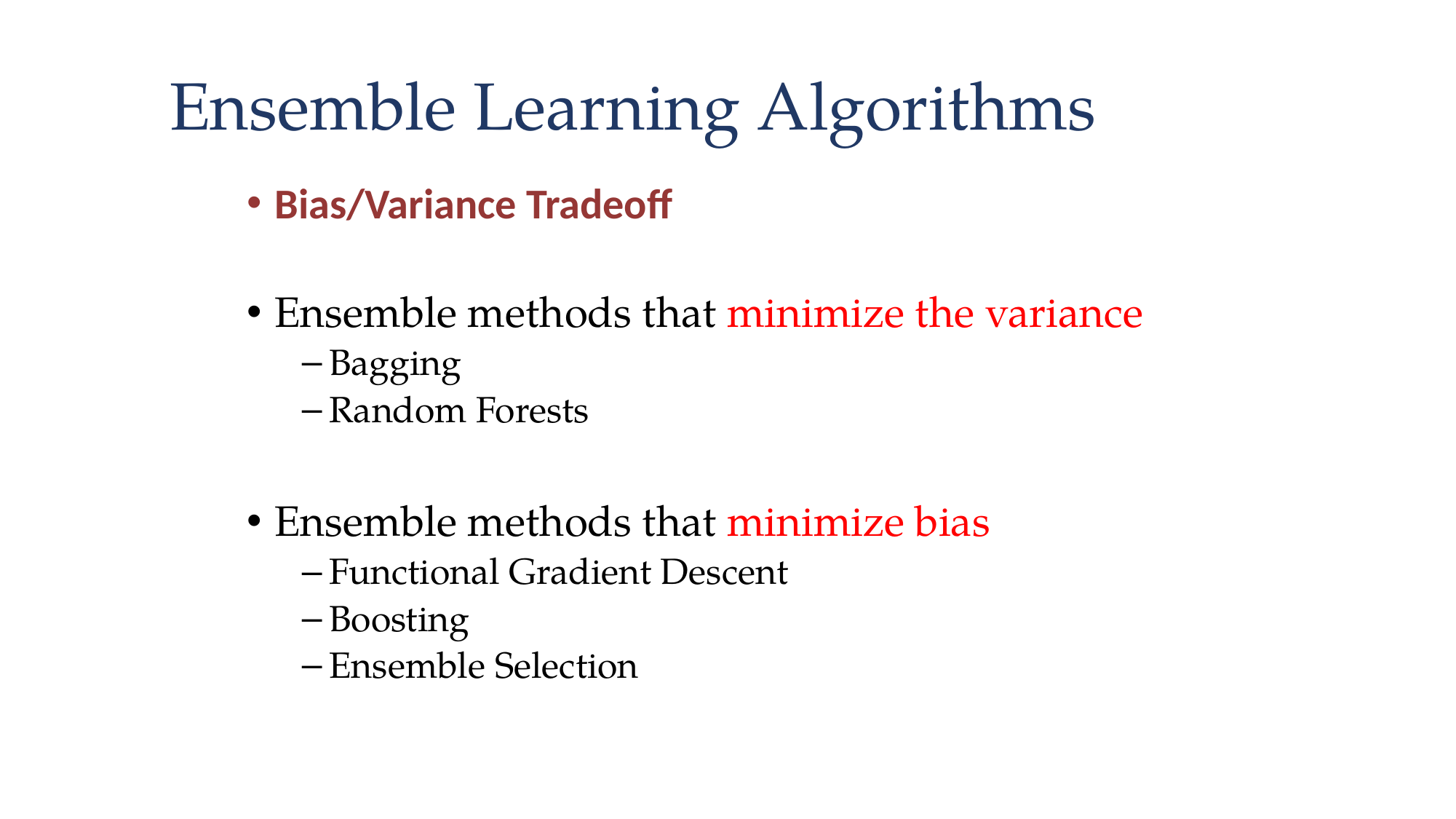

# Ensemble Learning Algorithms
Bias/Variance Tradeoff

Ensemble methods that minimize the variance
Bagging
Random Forests

Ensemble methods that minimize bias
Functional Gradient Descent
Boosting
Ensemble Selection